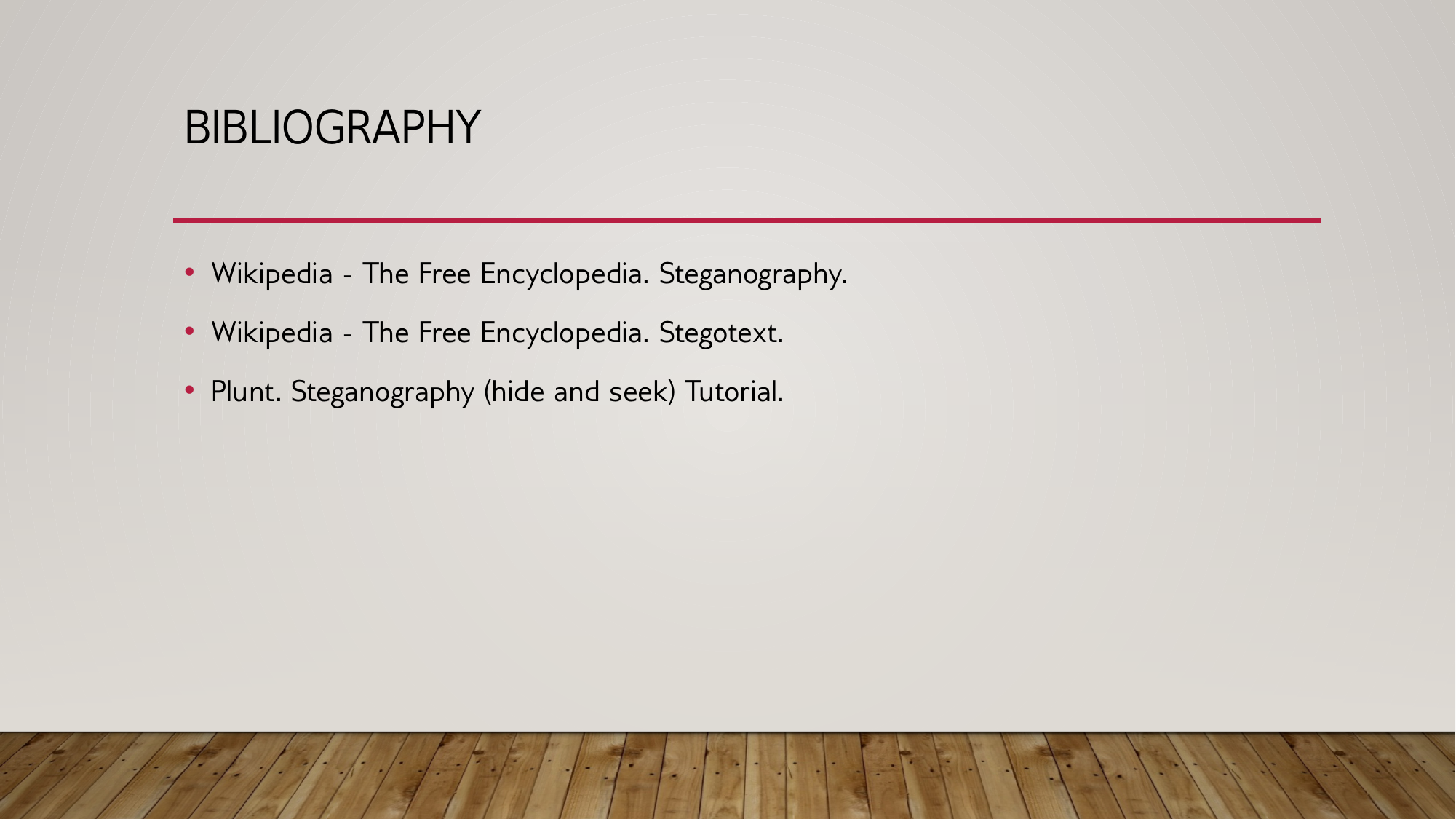

# BIBLiOGRAPhy
Wikipedia - The Free Encyclopedia. Steganography.
Wikipedia - The Free Encyclopedia. Stegotext.
Plunt. Steganography (hide and seek) Tutorial.